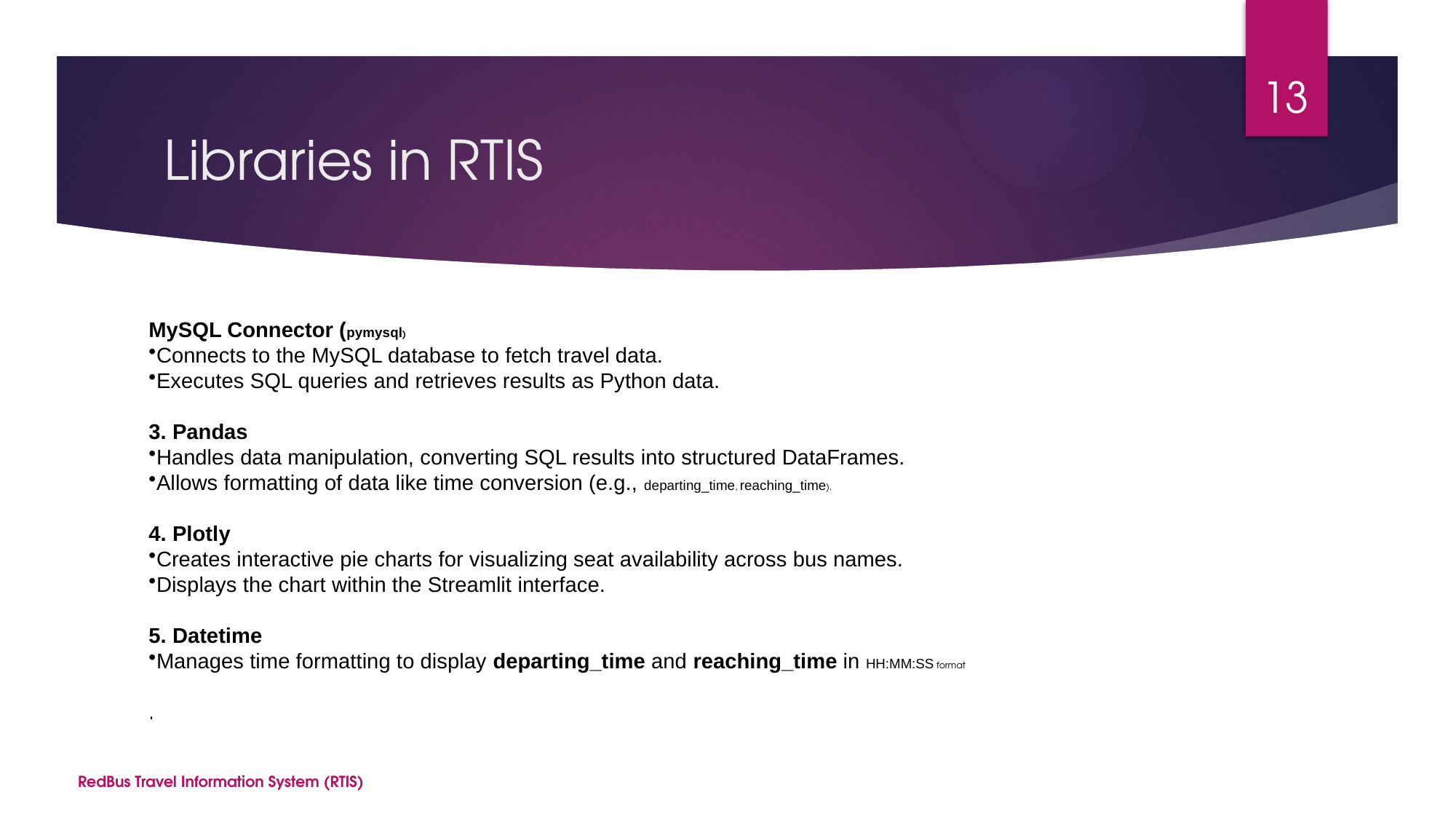

13
# Libraries in RTIS
MySQL Connector (pymysql)
Connects to the MySQL database to fetch travel data.
Executes SQL queries and retrieves results as Python data.

3. Pandas
Handles data manipulation, converting SQL results into structured DataFrames.
Allows formatting of data like time conversion (e.g., departing_time, reaching_time).

4. Plotly
Creates interactive pie charts for visualizing seat availability across bus names.
Displays the chart within the Streamlit interface.

5. Datetime
Manages time formatting to display departing_time and reaching_time in HH:MM:SS format
.

RedBus Travel Information System (RTIS)